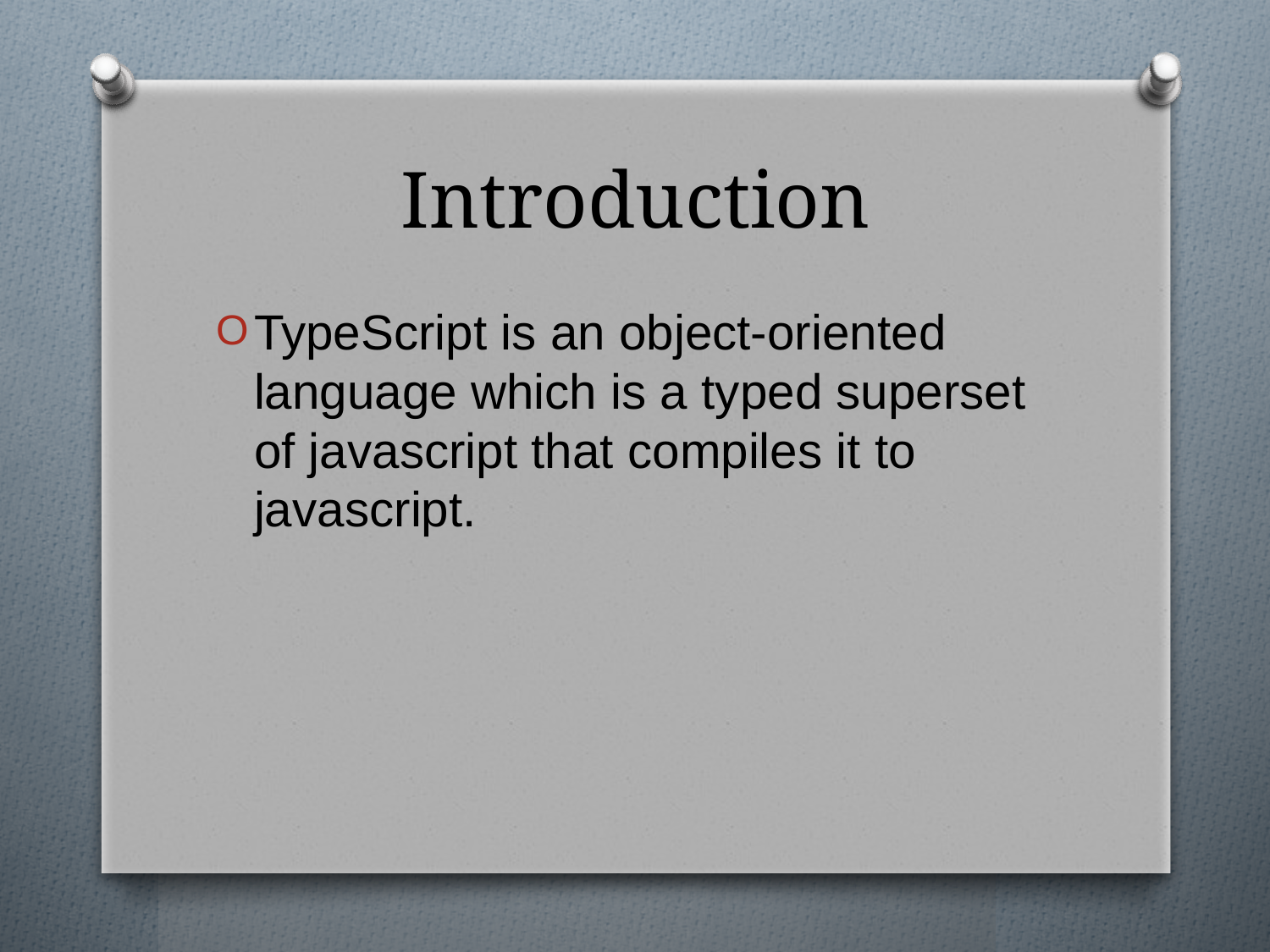

# Introduction
TypeScript is an object-oriented language which is a typed superset of javascript that compiles it to javascript.